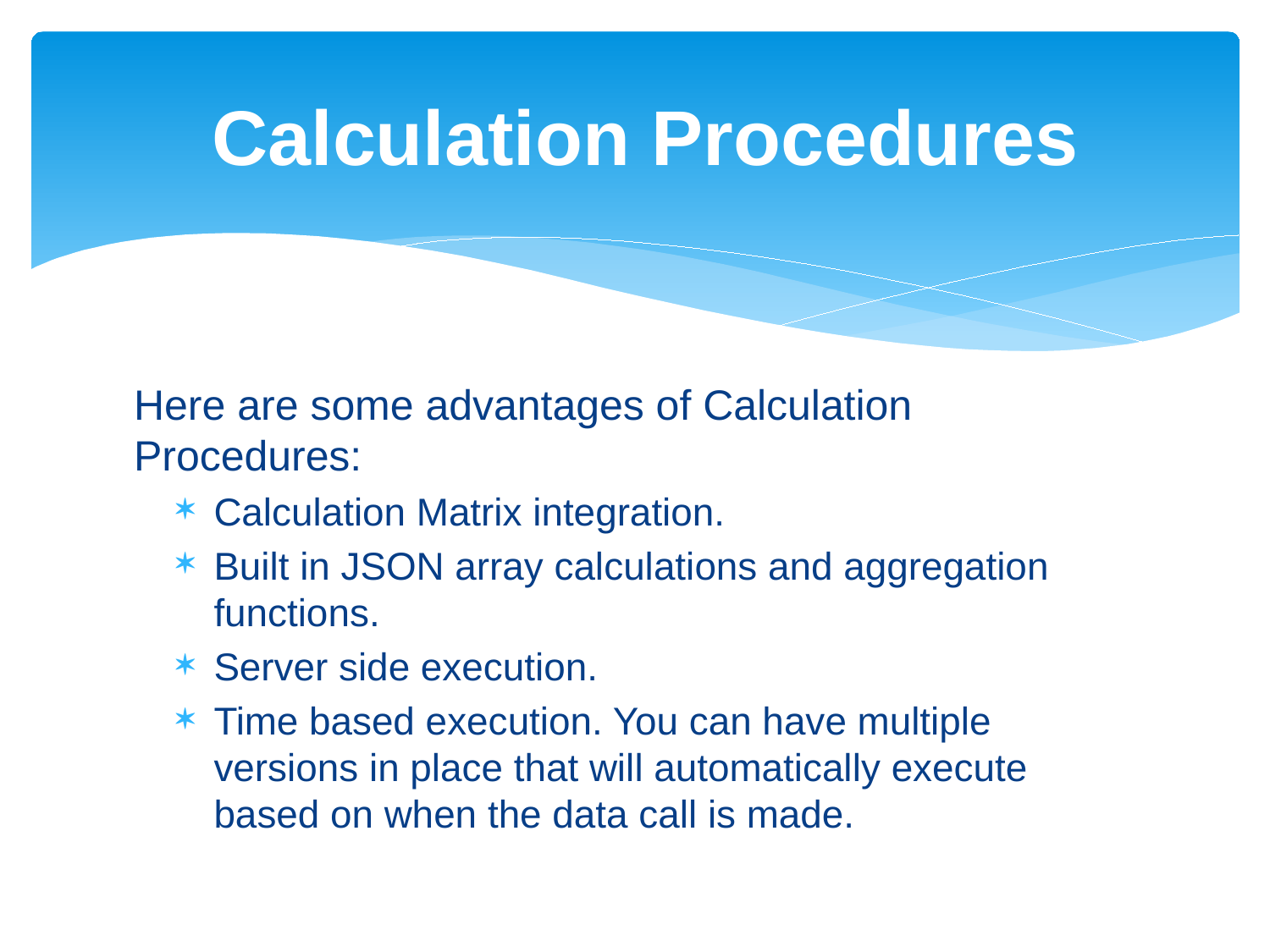

# Calculation Procedures
Here are some advantages of Calculation Procedures:
Calculation Matrix integration.
Built in JSON array calculations and aggregation functions.
Server side execution.
Time based execution. You can have multiple versions in place that will automatically execute based on when the data call is made.